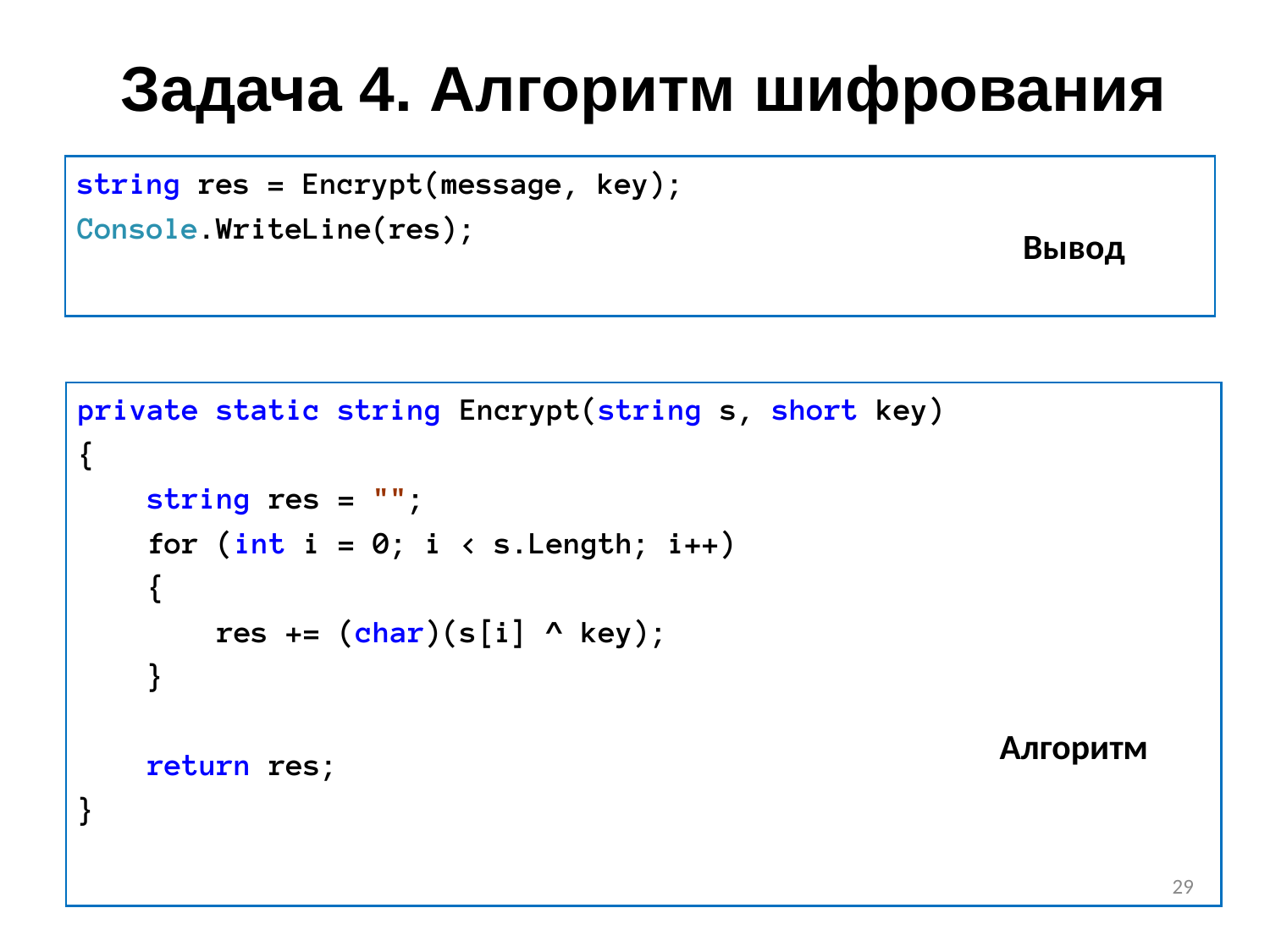

# Задача 4. Алгоритм шифрования
string res = Encrypt(message, key);
Console.WriteLine(res);
Вывод
private static string Encrypt(string s, short key)
{
    string res = "";
    for (int i = 0; i < s.Length; i++)
    {
        res += (char)(s[i] ^ key);
    }

    return res;
}
Алгоритм
29